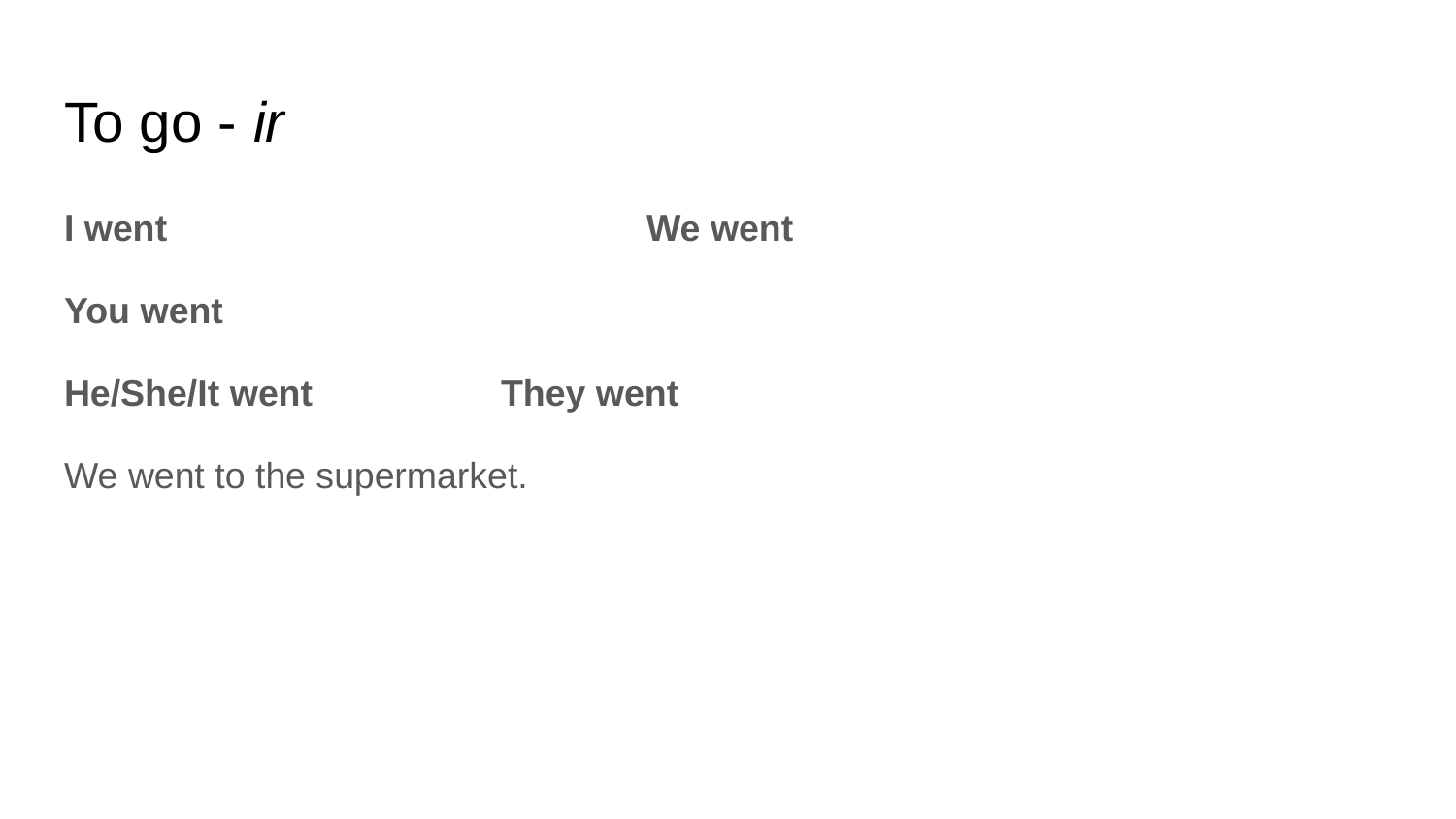

# To go - ir
I went				We went
You went
He/She/It went		They went
We went to the supermarket.